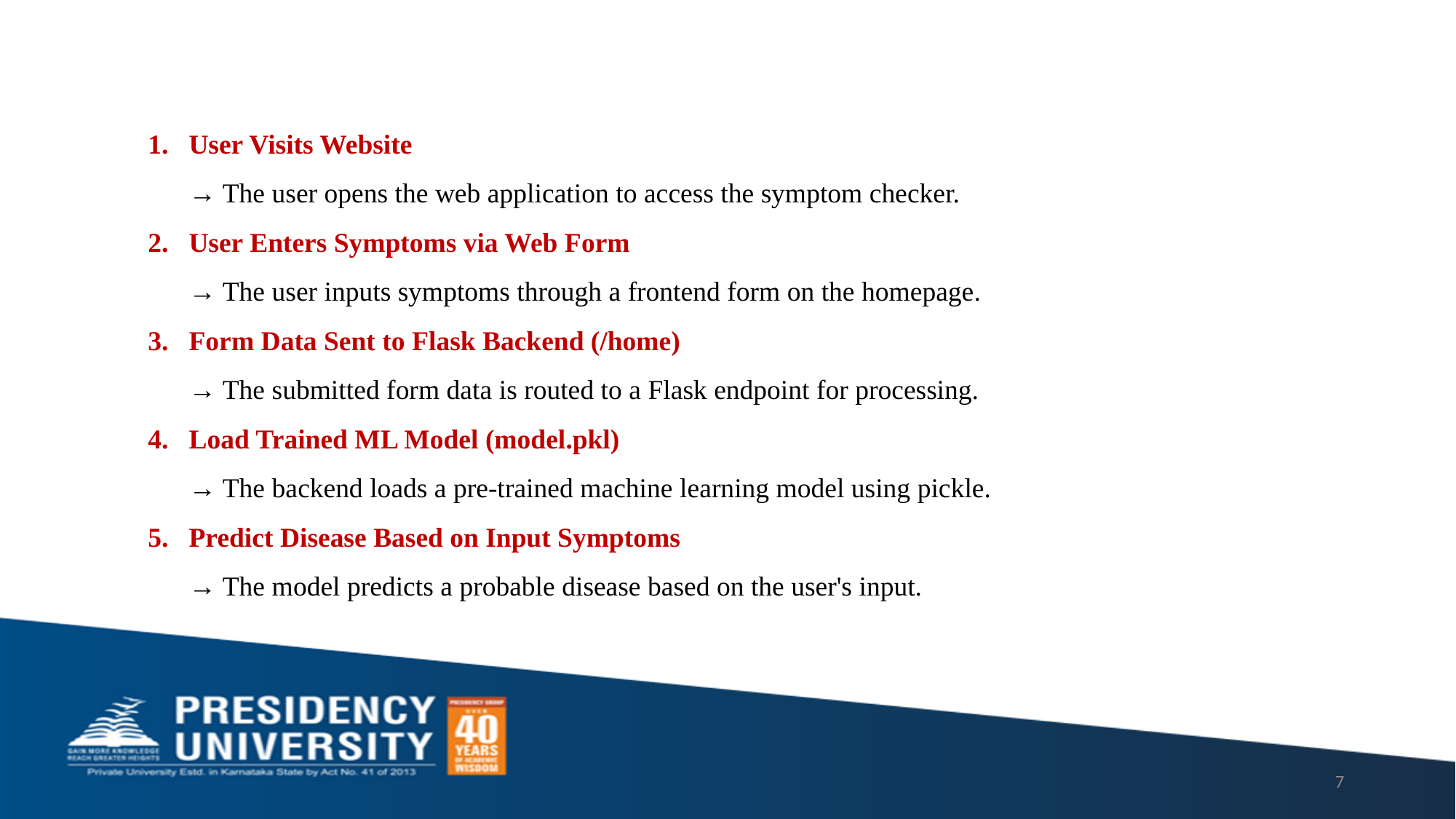

User Visits Website
→ The user opens the web application to access the symptom checker.
User Enters Symptoms via Web Form
→ The user inputs symptoms through a frontend form on the homepage.
Form Data Sent to Flask Backend (/home)
→ The submitted form data is routed to a Flask endpoint for processing.
Load Trained ML Model (model.pkl)
→ The backend loads a pre-trained machine learning model using pickle.
Predict Disease Based on Input Symptoms
→ The model predicts a probable disease based on the user's input.
7